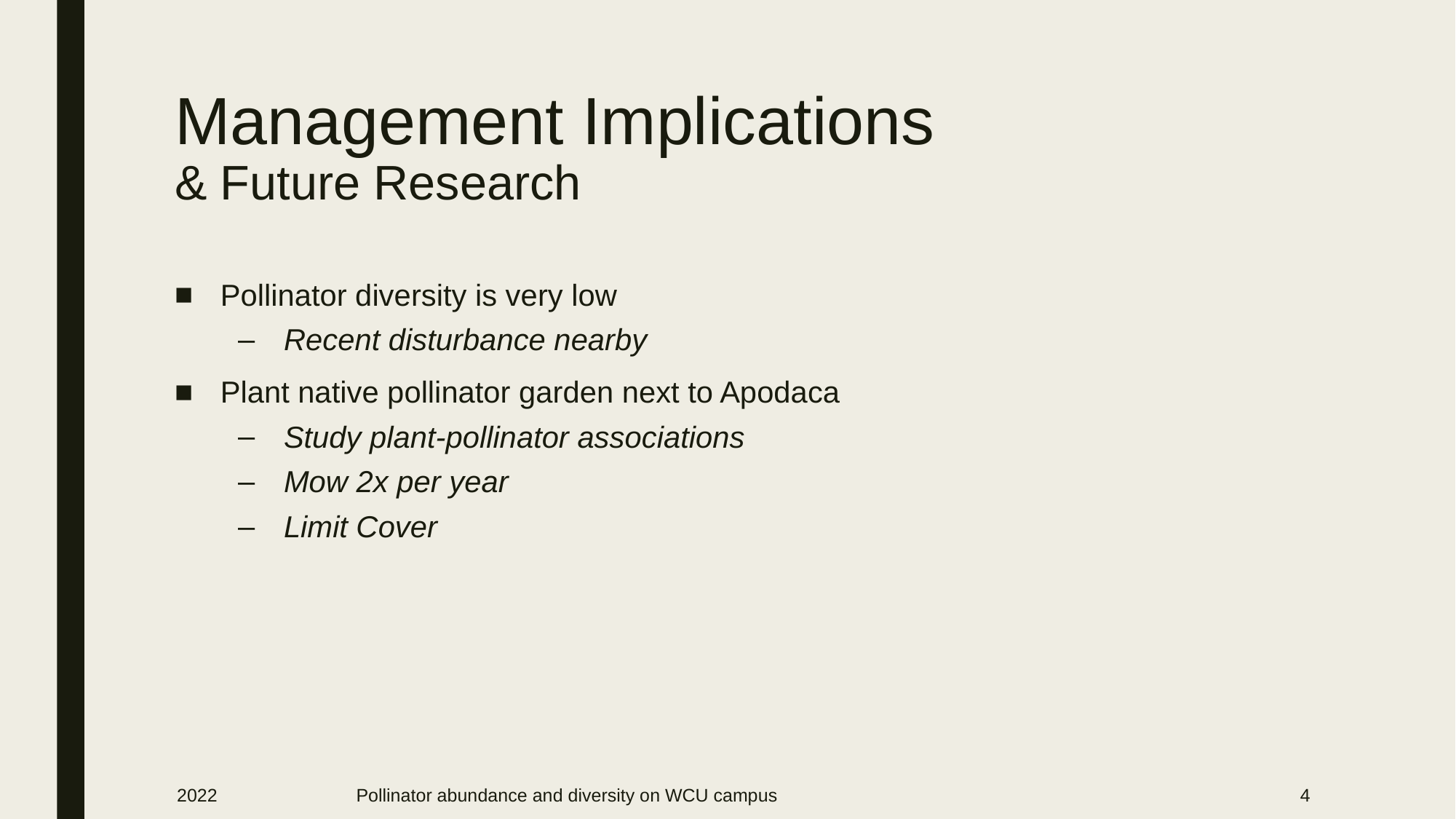

# Management Implications & Future Research
Pollinator diversity is very low
Recent disturbance nearby
Plant native pollinator garden next to Apodaca
Study plant-pollinator associations
Mow 2x per year
Limit Cover
2022
Pollinator abundance and diversity on WCU campus
4